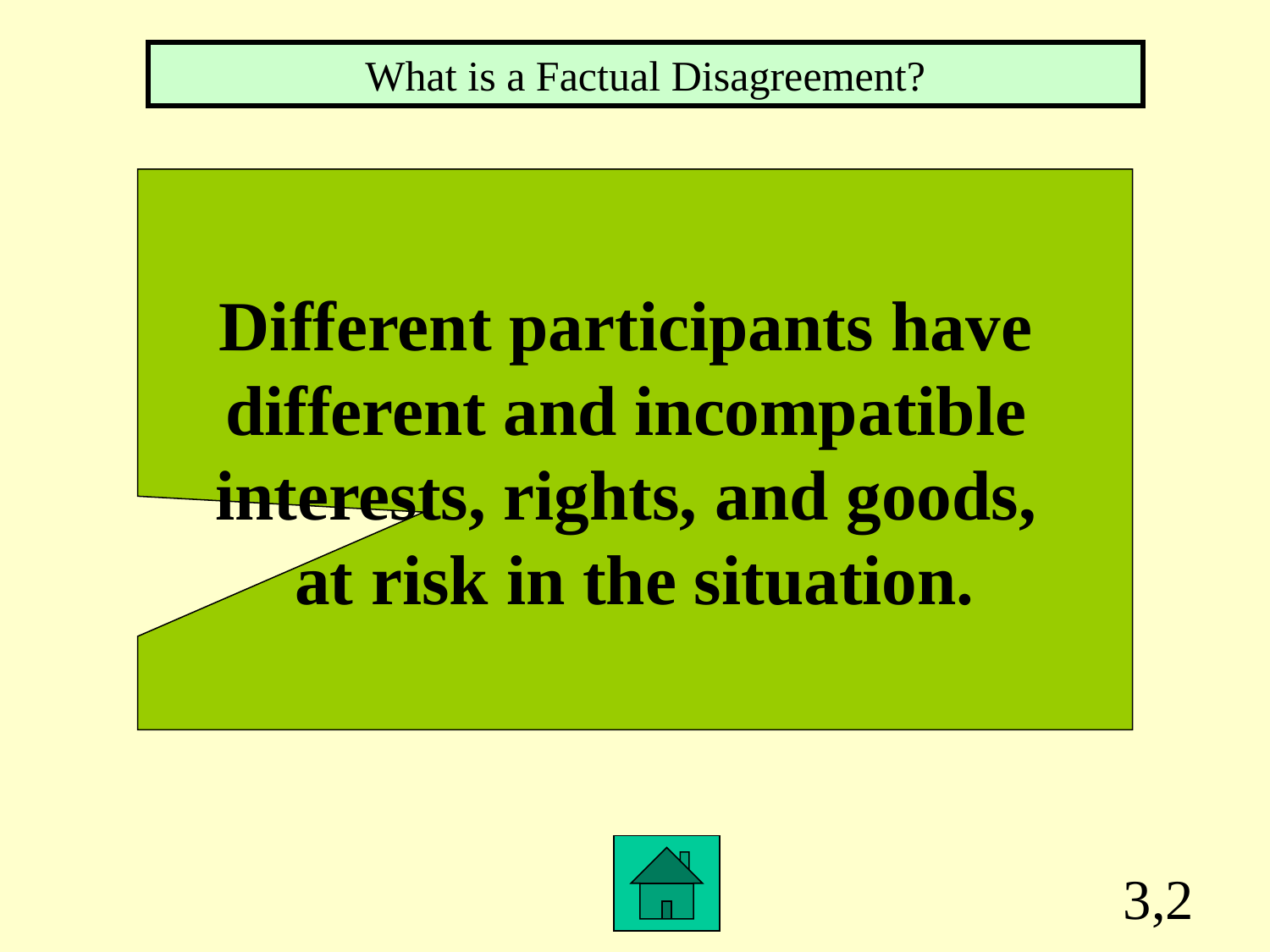

What is a Factual Disagreement?
Different participants have
different and incompatible
interests, rights, and goods,
at risk in the situation.

3,2